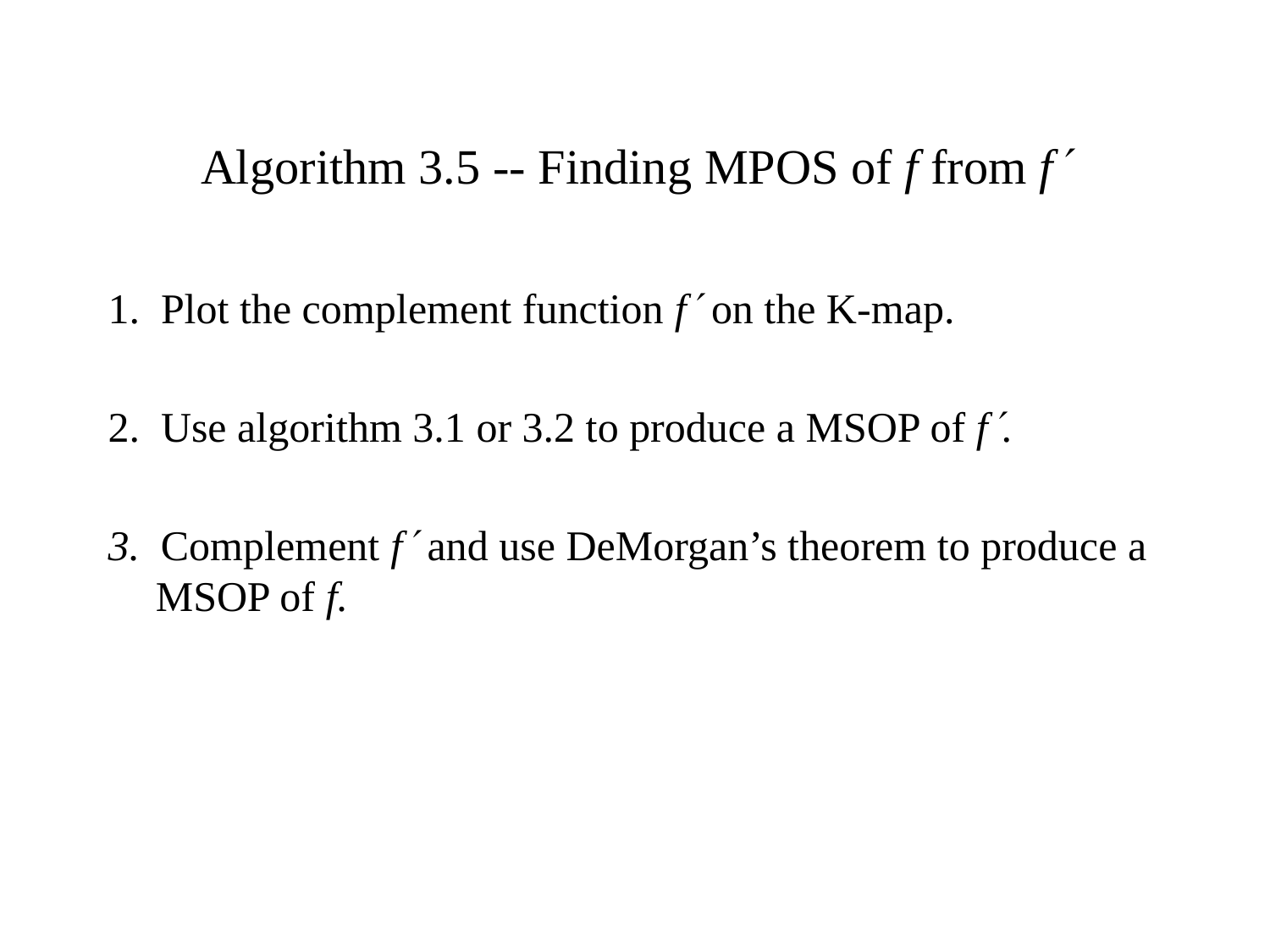

# Algorithm 3.5 -- Finding MPOS of f from f′
1.  Plot the complement function f′ on the K-map.

2.  Use algorithm 3.1 or 3.2 to produce a MSOP of f′.

3.  Complement f′ and use DeMorgan’s theorem to produce a MSOP of f.